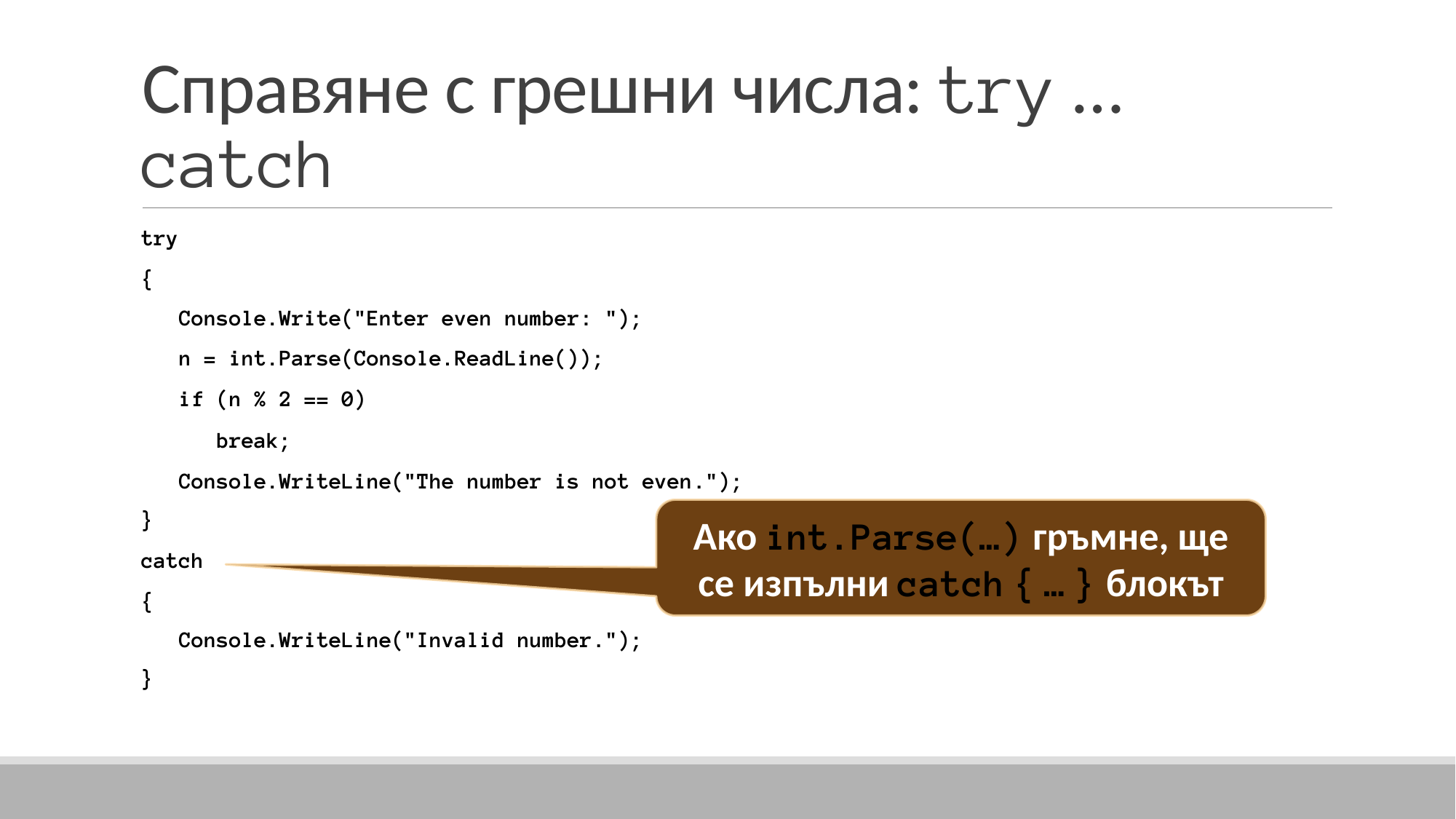

# Справяне с грешни числа: try … catch
try
{
   Console.Write("Enter even number: ");
   n = int.Parse(Console.ReadLine());
   if (n % 2 == 0)
      break;
   Console.WriteLine("The number is not even.");
}
catch
{
   Console.WriteLine("Invalid number.");
}

Ако int.Parse(…) гръмне, ще се изпълни catch { … } блокът